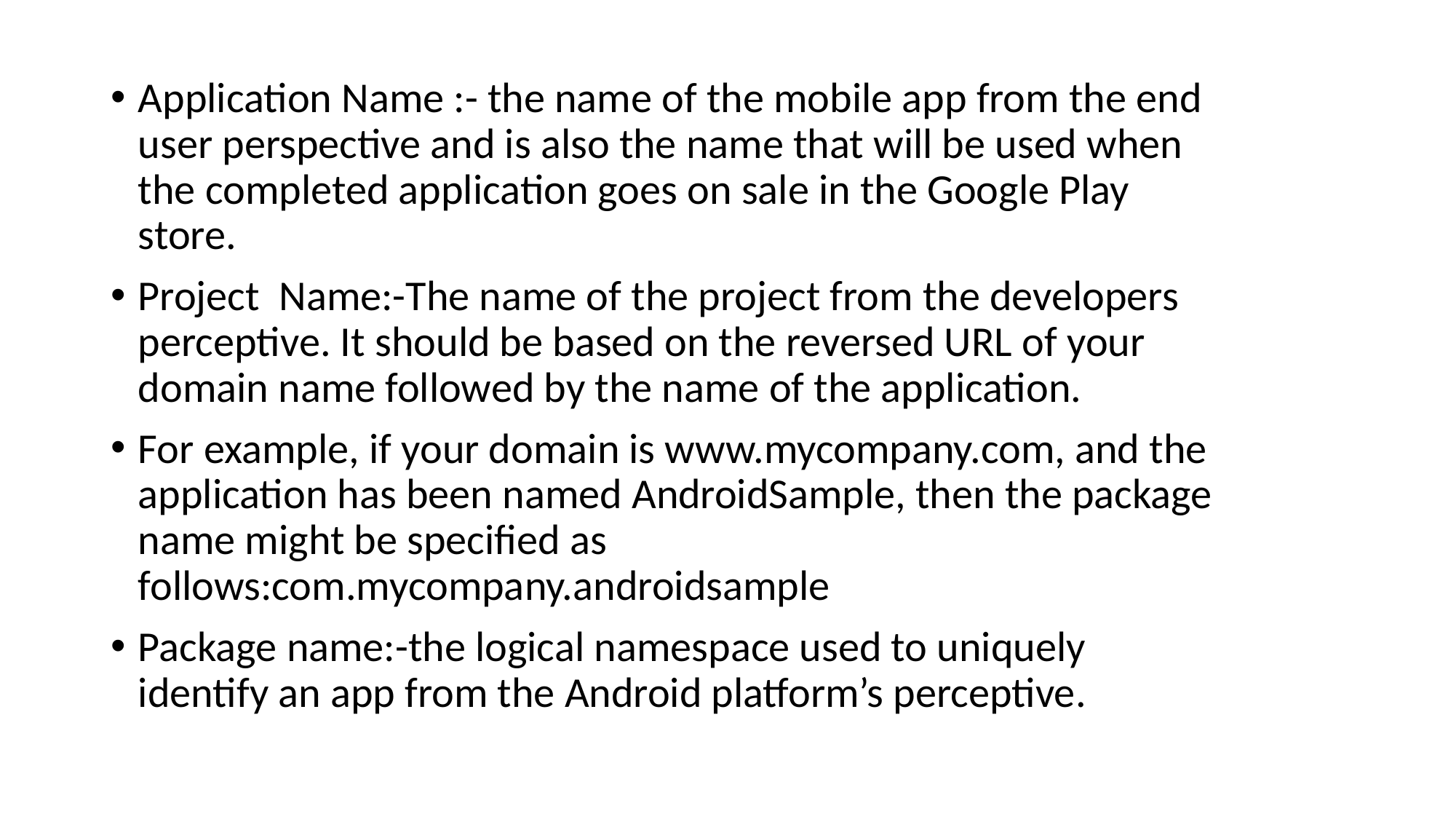

#
Application Name :- the name of the mobile app from the end user perspective and is also the name that will be used when the completed application goes on sale in the Google Play store.
Project  Name:-The name of the project from the developers perceptive. It should be based on the reversed URL of your domain name followed by the name of the application.
For example, if your domain is www.mycompany.com, and the application has been named AndroidSample, then the package name might be specified as follows:com.mycompany.androidsample
Package name:-the logical namespace used to uniquely identify an app from the Android platform’s perceptive.